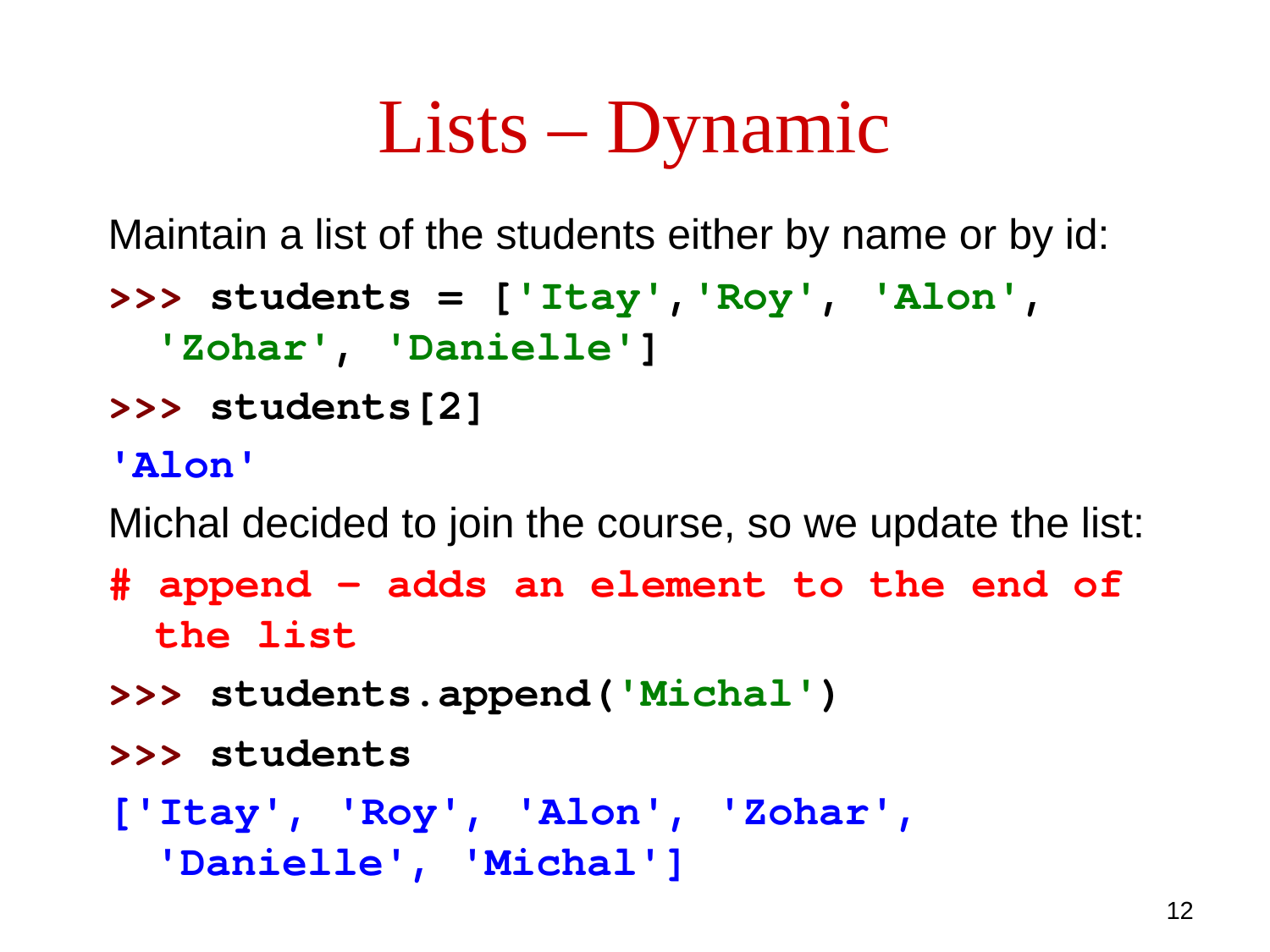

# Lists – Dynamic
Maintain a list of the students either by name or by id:
>>> students = ['Itay','Roy', 'Alon', 'Zohar', 'Danielle']
>>> students[2]
'Alon'
Michal decided to join the course, so we update the list:
# append - adds an element to the end of the list
>>> students.append('Michal')
>>> students
['Itay', 'Roy', 'Alon', 'Zohar', 'Danielle', 'Michal']
12